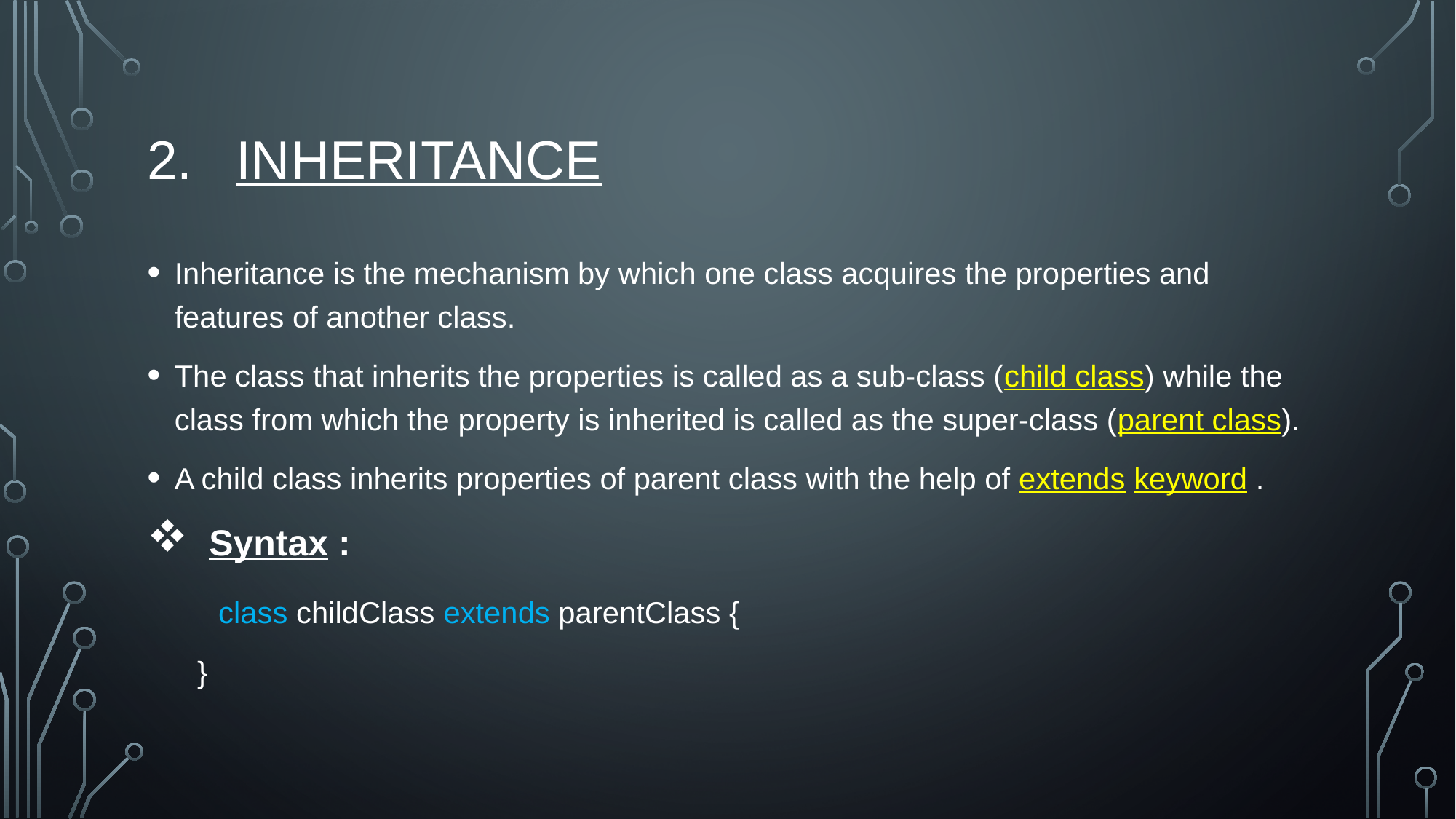

# INHERITANCE
Inheritance is the mechanism by which one class acquires the properties and features of another class.
The class that inherits the properties is called as a sub-class (child class) while the class from which the property is inherited is called as the super-class (parent class).
A child class inherits properties of parent class with the help of extends keyword .
  Syntax :
       class childClass extends parentClass {
      }